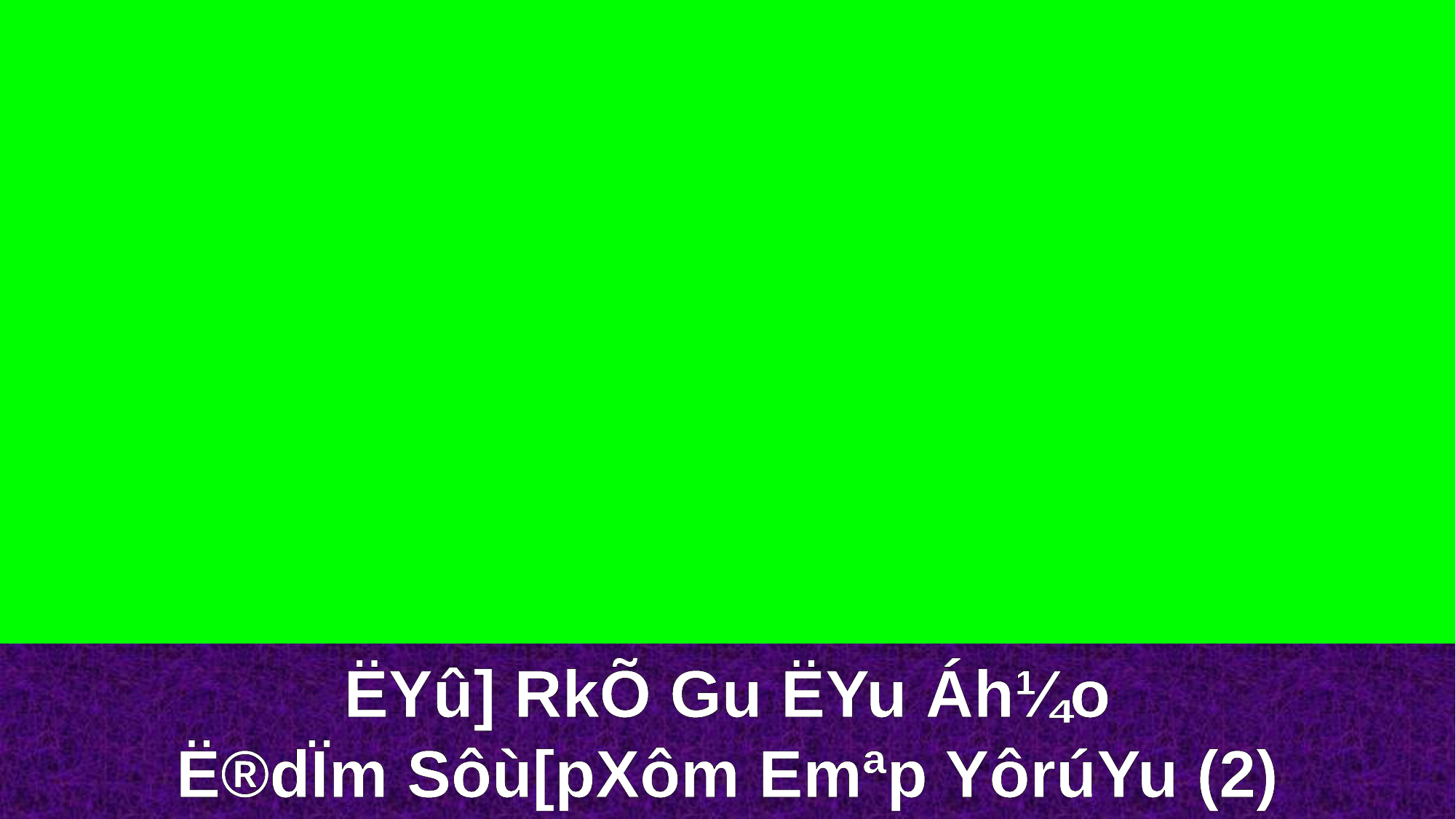

ËYû] RkÕ Gu ËYu Áh¼o
Ë®dÏm Sôù[pXôm Emªp YôrúYu (2)